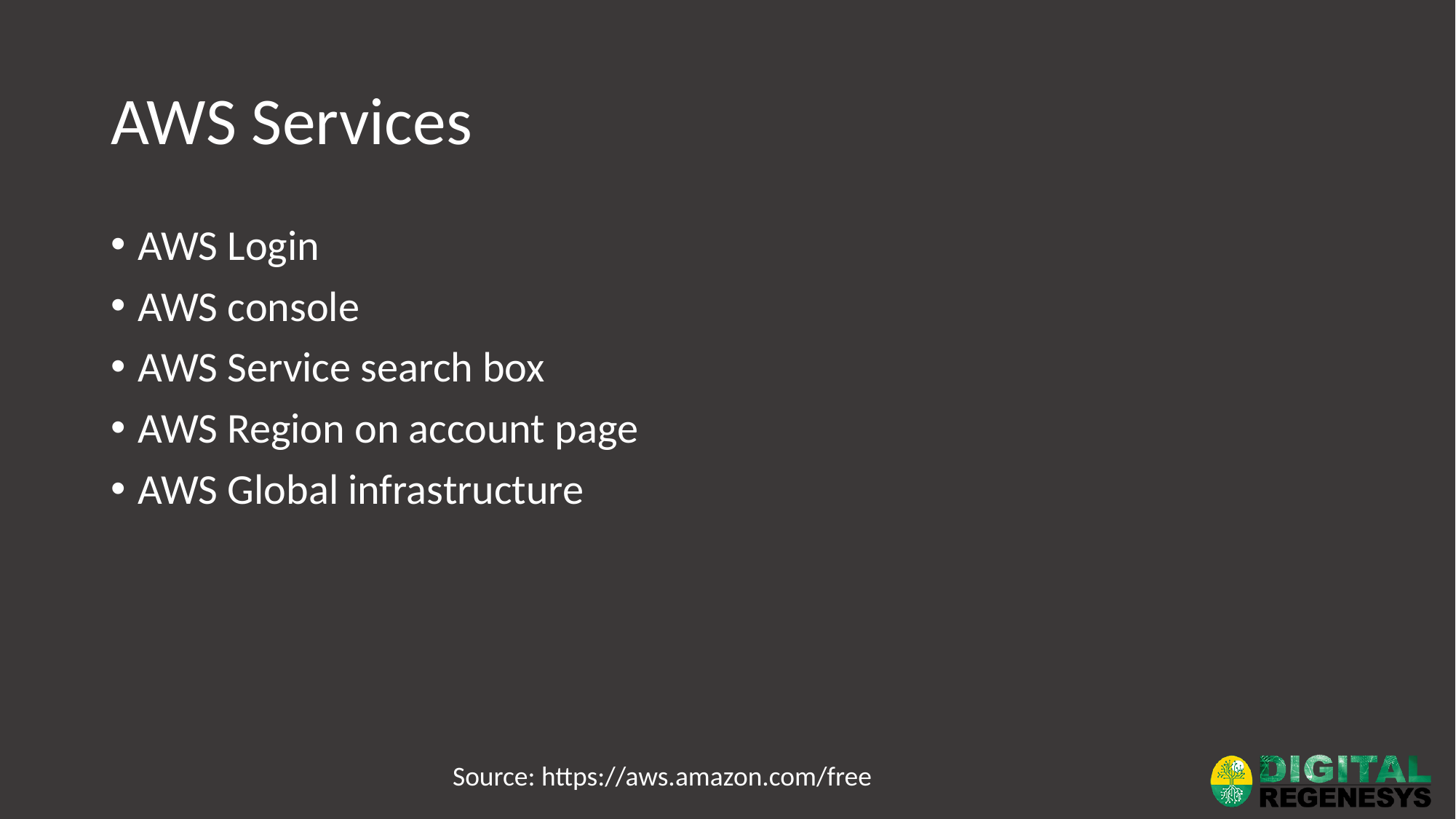

# AWS Services
AWS Login
AWS console
AWS Service search box
AWS Region on account page
AWS Global infrastructure

Source: https://aws.amazon.com/free